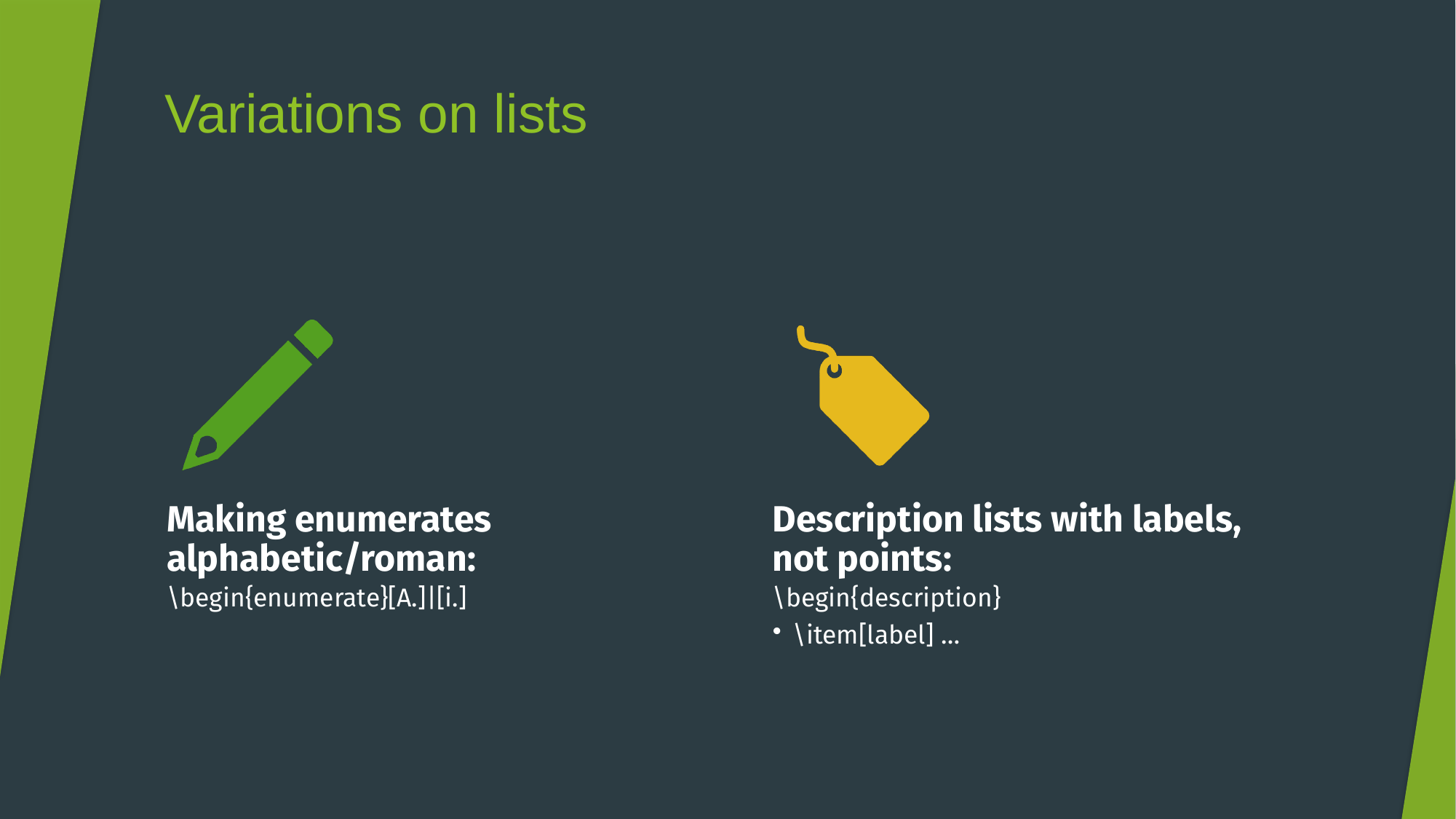

# Variations on lists
Making enumerates alphabetic/roman:
\begin{enumerate}[A.]|[i.]
Description lists with labels, not points:
\begin{description}
\item[label] …